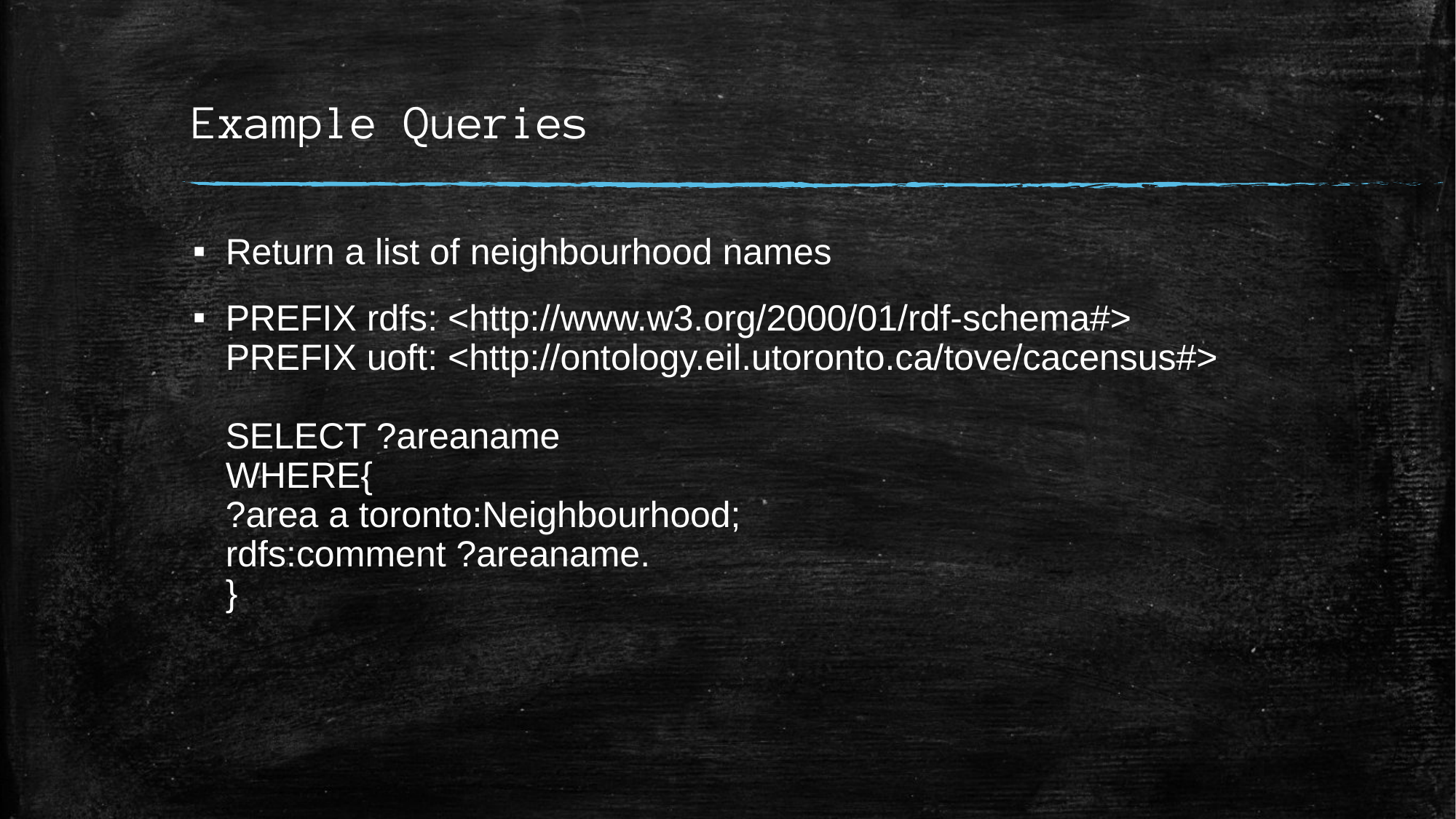

# Example Queries
Return a list of neighbourhood names
PREFIX rdfs: <http://www.w3.org/2000/01/rdf-schema#>
PREFIX uoft: <http://ontology.eil.utoronto.ca/tove/cacensus#>
SELECT ?areaname
WHERE{
?area a toronto:Neighbourhood;
rdfs:comment ?areaname.
}